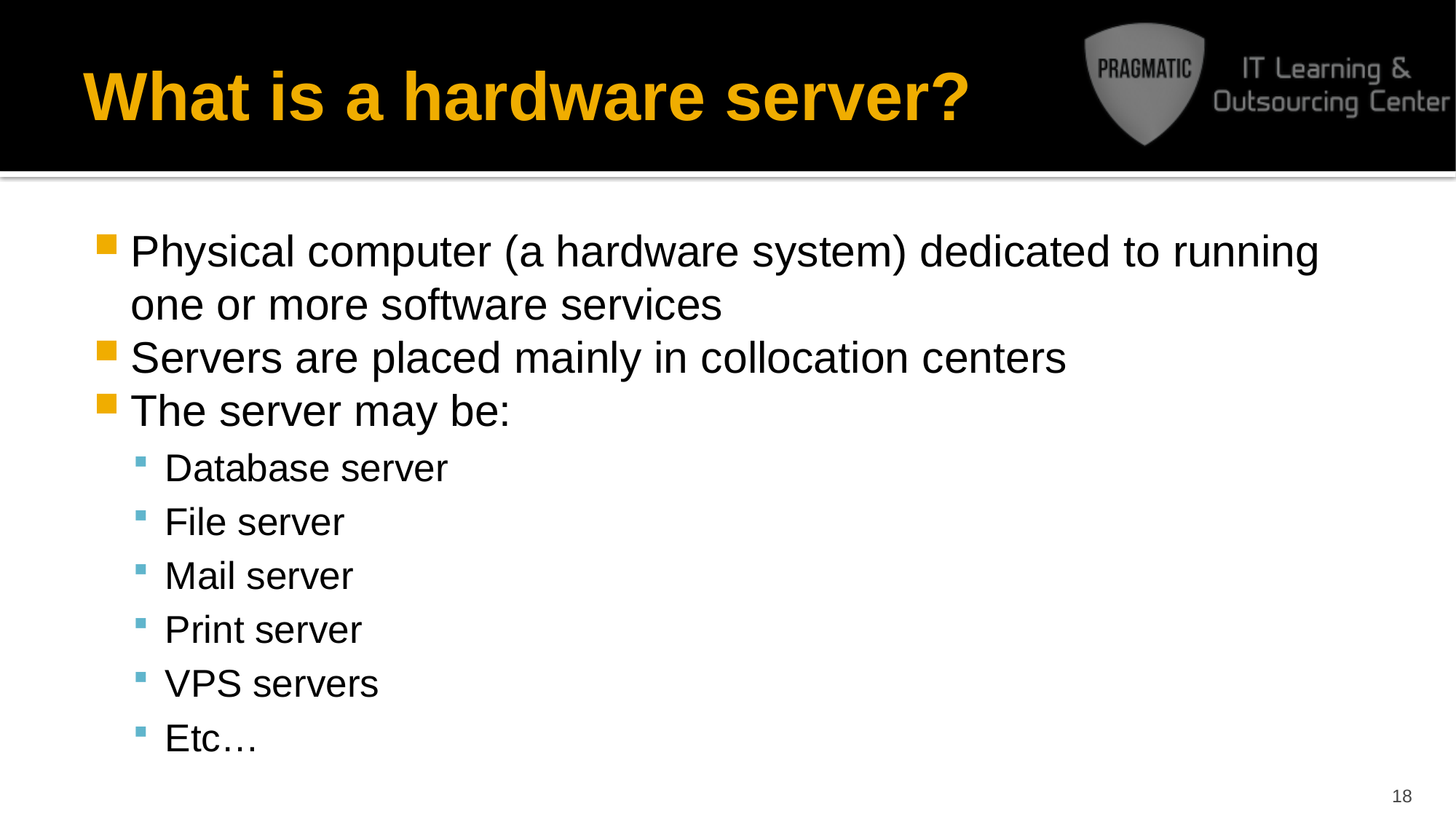

# What is a hardware server?
Physical computer (a hardware system) dedicated to running one or more software services
Servers are placed mainly in collocation centers
The server may be:
Database server
File server
Mail server
Print server
VPS servers
Etc…

18